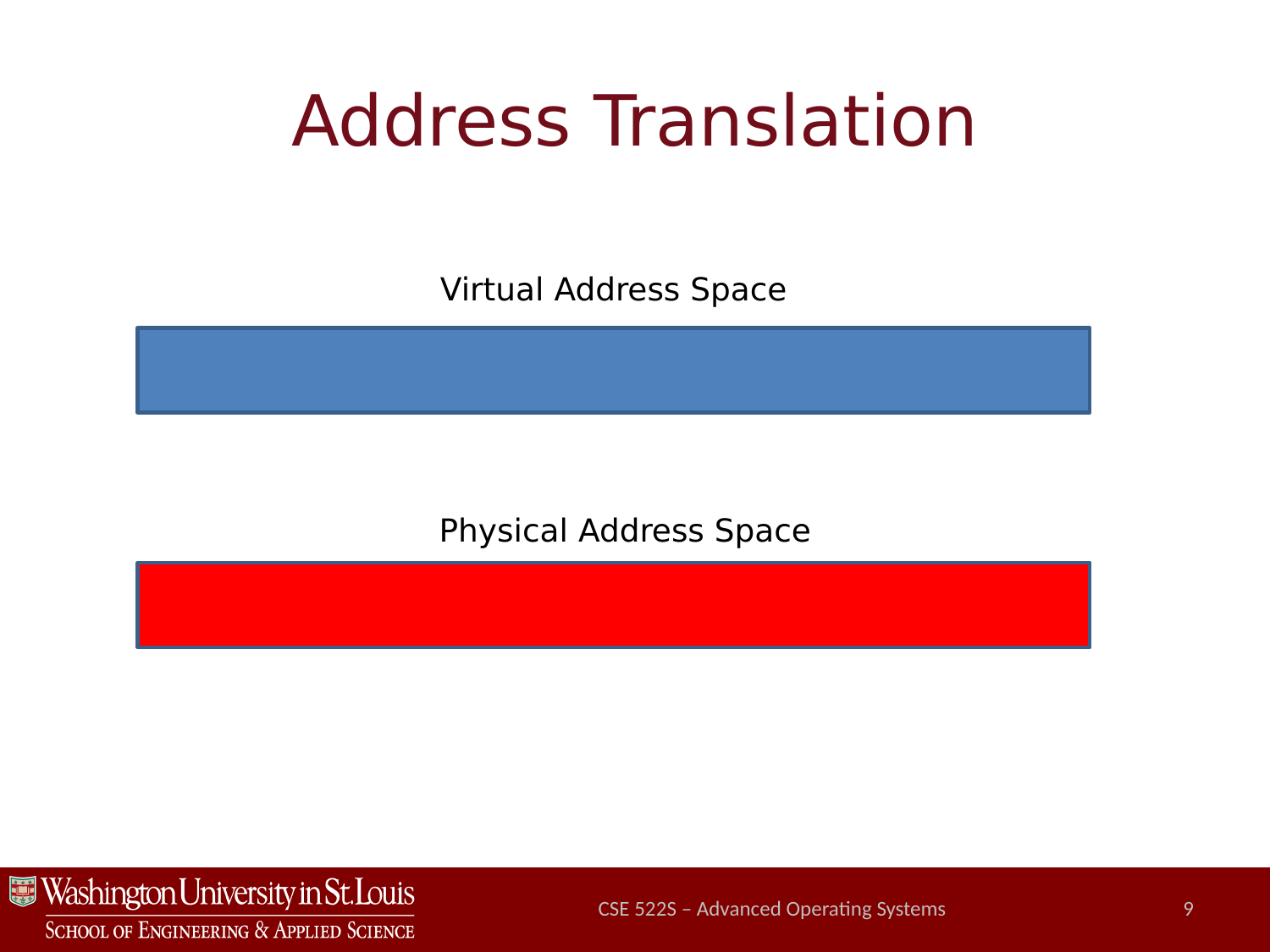

# Address Translation
Virtual Address Space

Physical Address Space

CSE 522S – Advanced Operating Systems
9